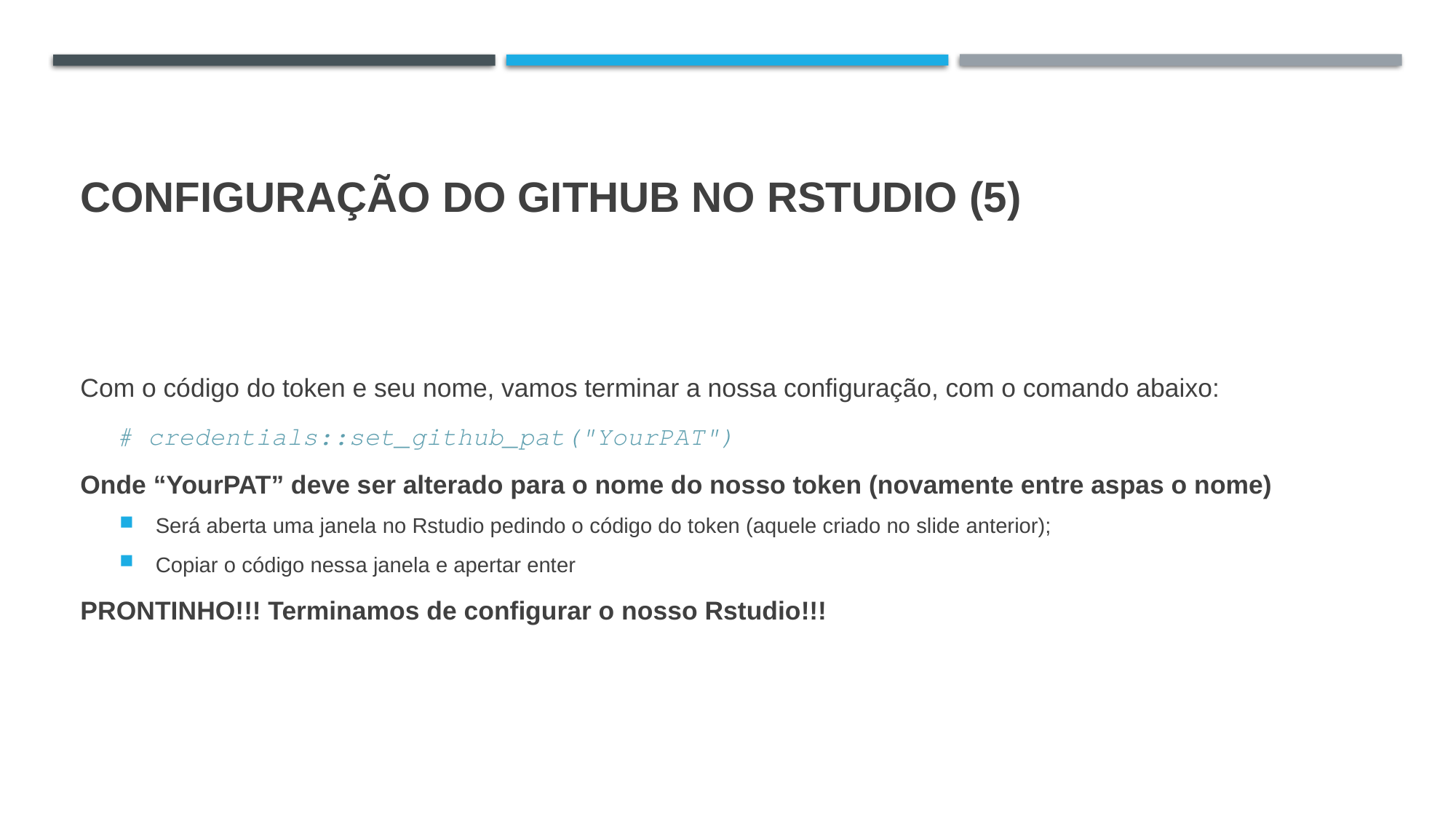

# Configuração do Github no Rstudio (5)
Com o código do token e seu nome, vamos terminar a nossa configuração, com o comando abaixo:
# credentials::set_github_pat("YourPAT")
Onde “YourPAT” deve ser alterado para o nome do nosso token (novamente entre aspas o nome)
Será aberta uma janela no Rstudio pedindo o código do token (aquele criado no slide anterior);
Copiar o código nessa janela e apertar enter
PRONTINHO!!! Terminamos de configurar o nosso Rstudio!!!